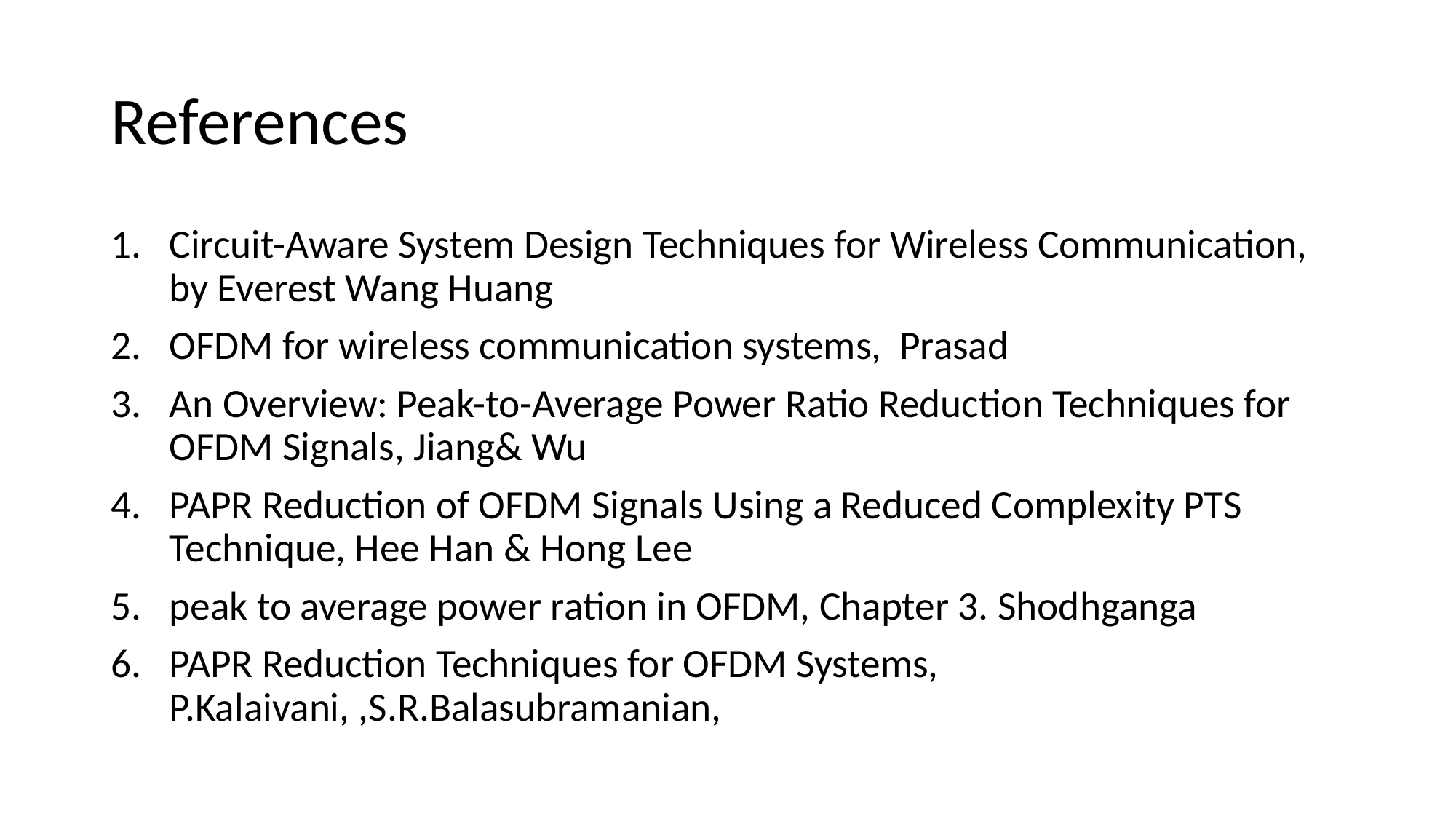

# References
Circuit-Aware System Design Techniques for Wireless Communication, by Everest Wang Huang
OFDM for wireless communication systems,  Prasad
An Overview: Peak-to-Average Power Ratio Reduction Techniques for OFDM Signals, Jiang& Wu
PAPR Reduction of OFDM Signals Using a Reduced Complexity PTS Technique, Hee Han & Hong Lee
peak to average power ration in OFDM, Chapter 3. Shodhganga
PAPR Reduction Techniques for OFDM Systems, P.Kalaivani, ,S.R.Balasubramanian,